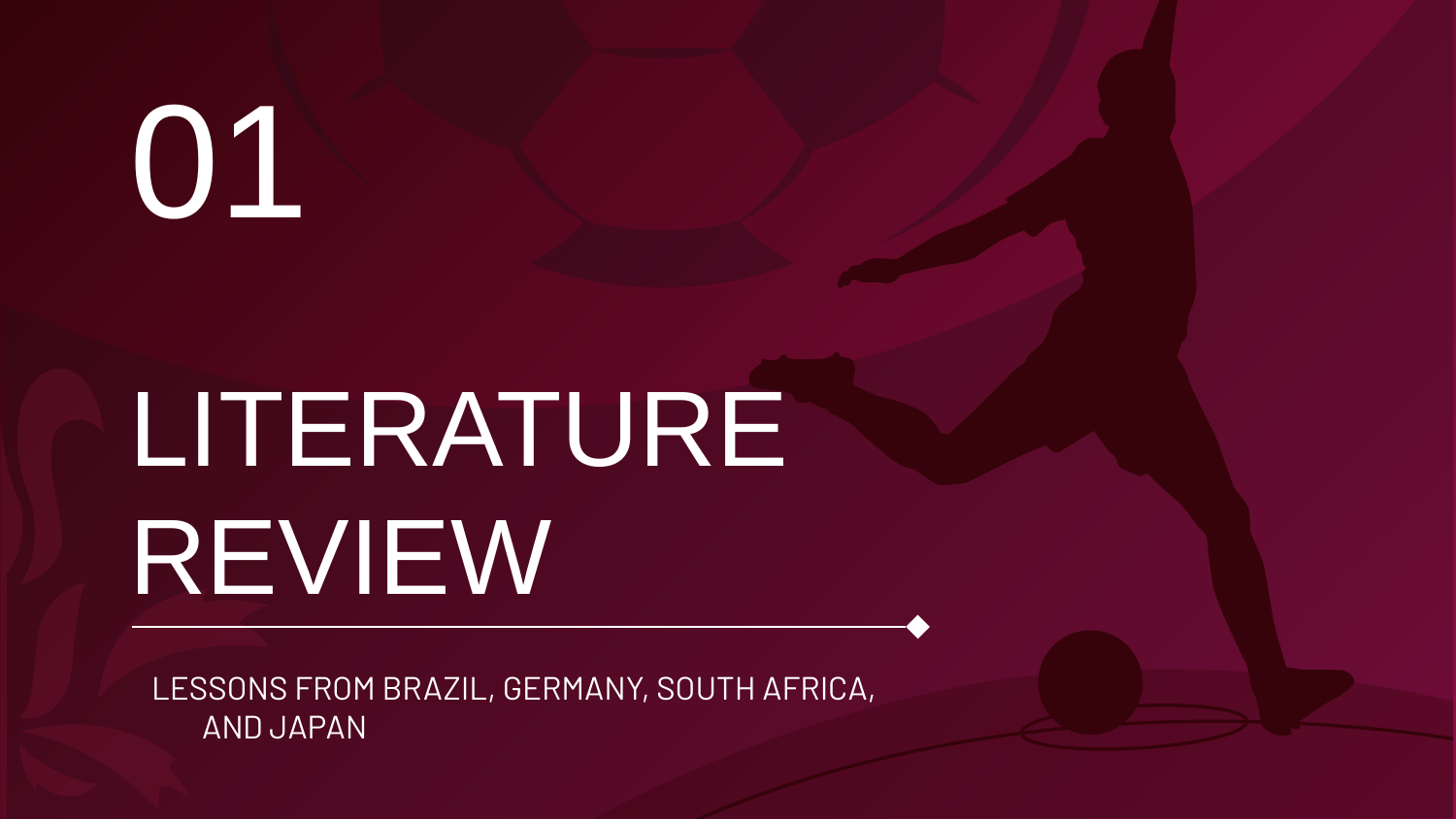

01
# LITERATURE REVIEW

Lessons from Brazil, Germany, South Africa, and Japan